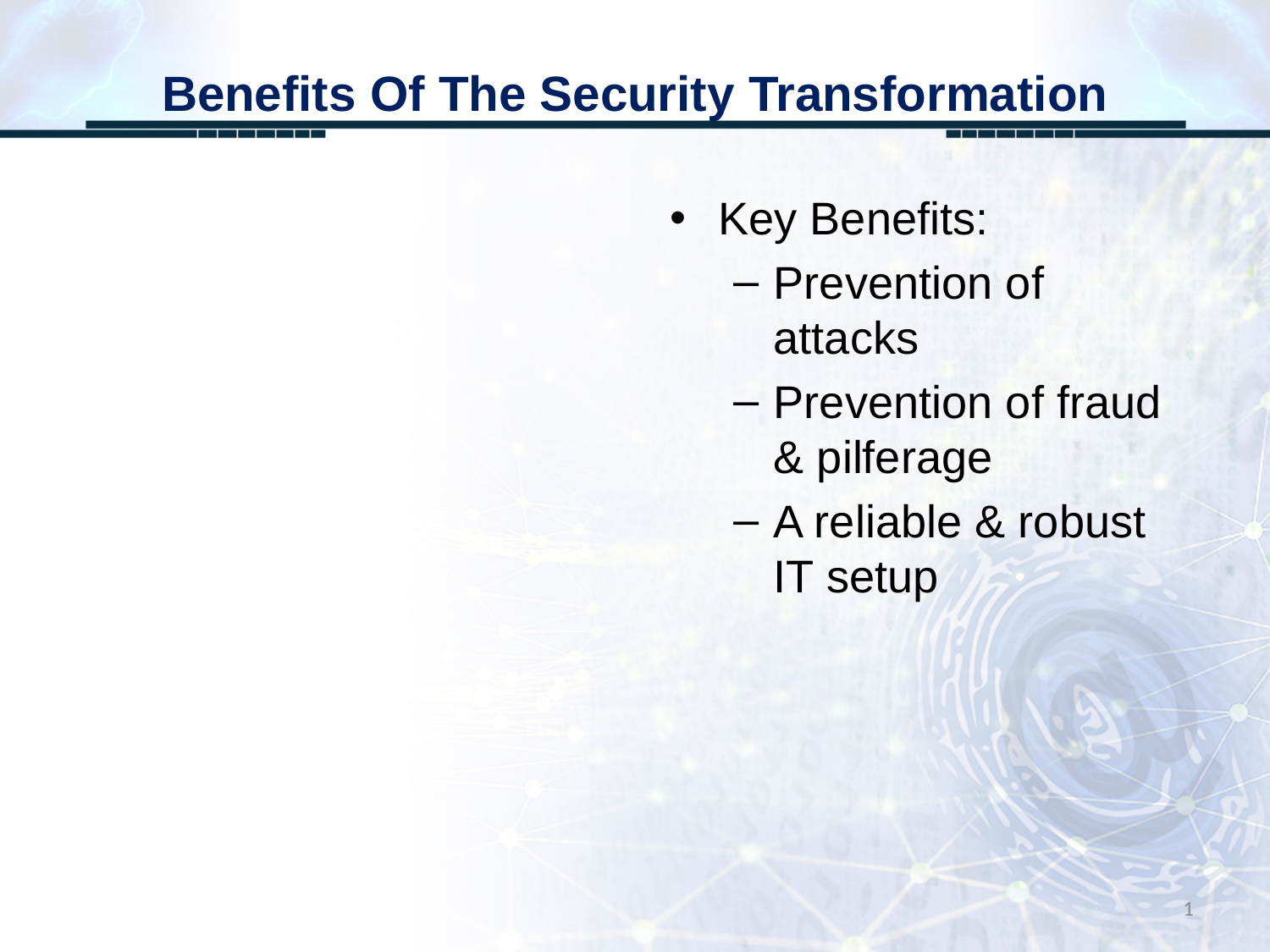

# Benefits Of The Security Transformation
Key Benefits:
Prevention of attacks
Prevention of fraud & pilferage
A reliable & robust IT setup
1